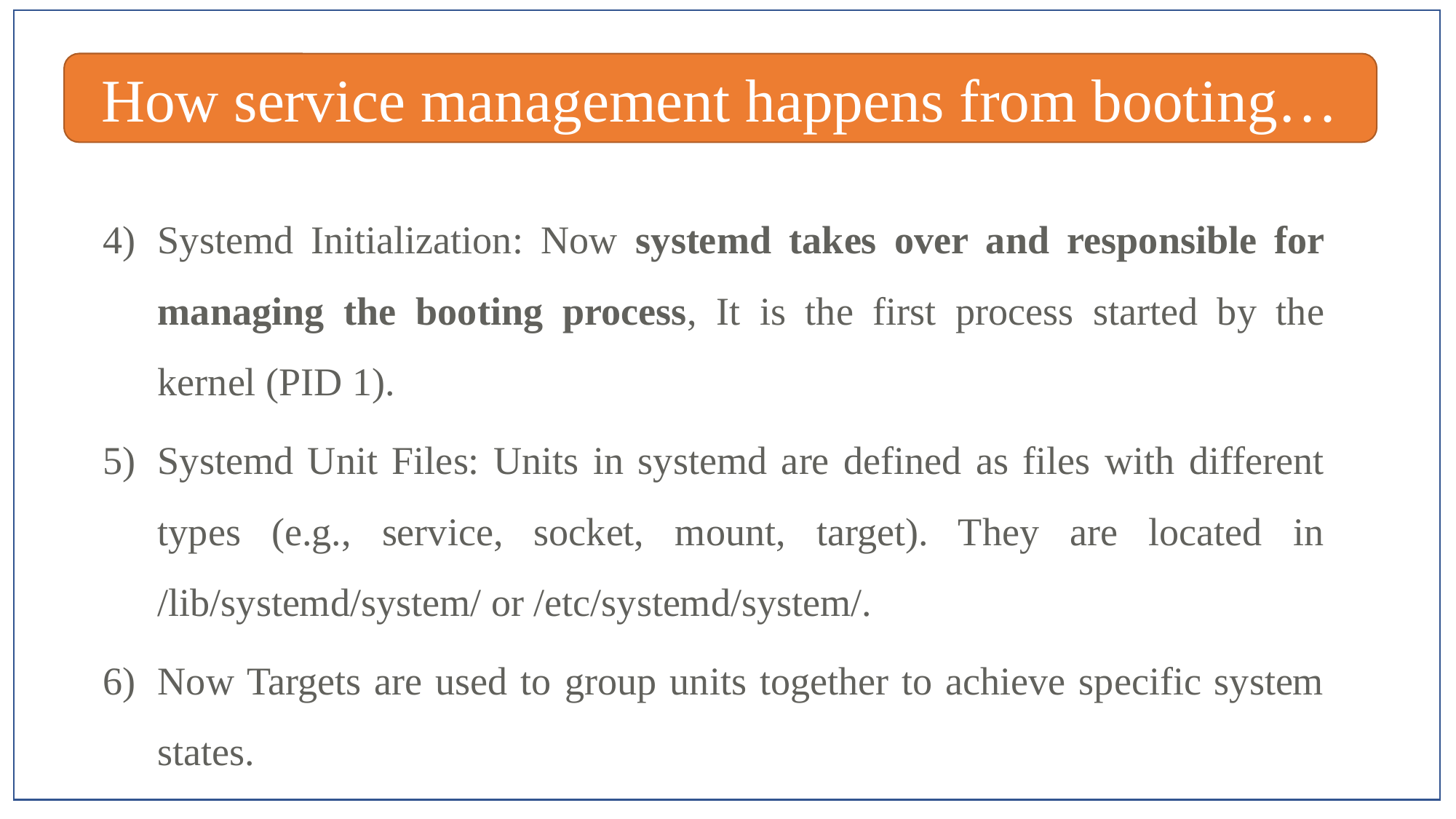

How service management happens from booting…
Systemd Initialization: Now systemd takes over and responsible for managing the booting process, It is the first process started by the kernel (PID 1).
Systemd Unit Files: Units in systemd are defined as files with different types (e.g., service, socket, mount, target). They are located in /lib/systemd/system/ or /etc/systemd/system/.
Now Targets are used to group units together to achieve specific system states.